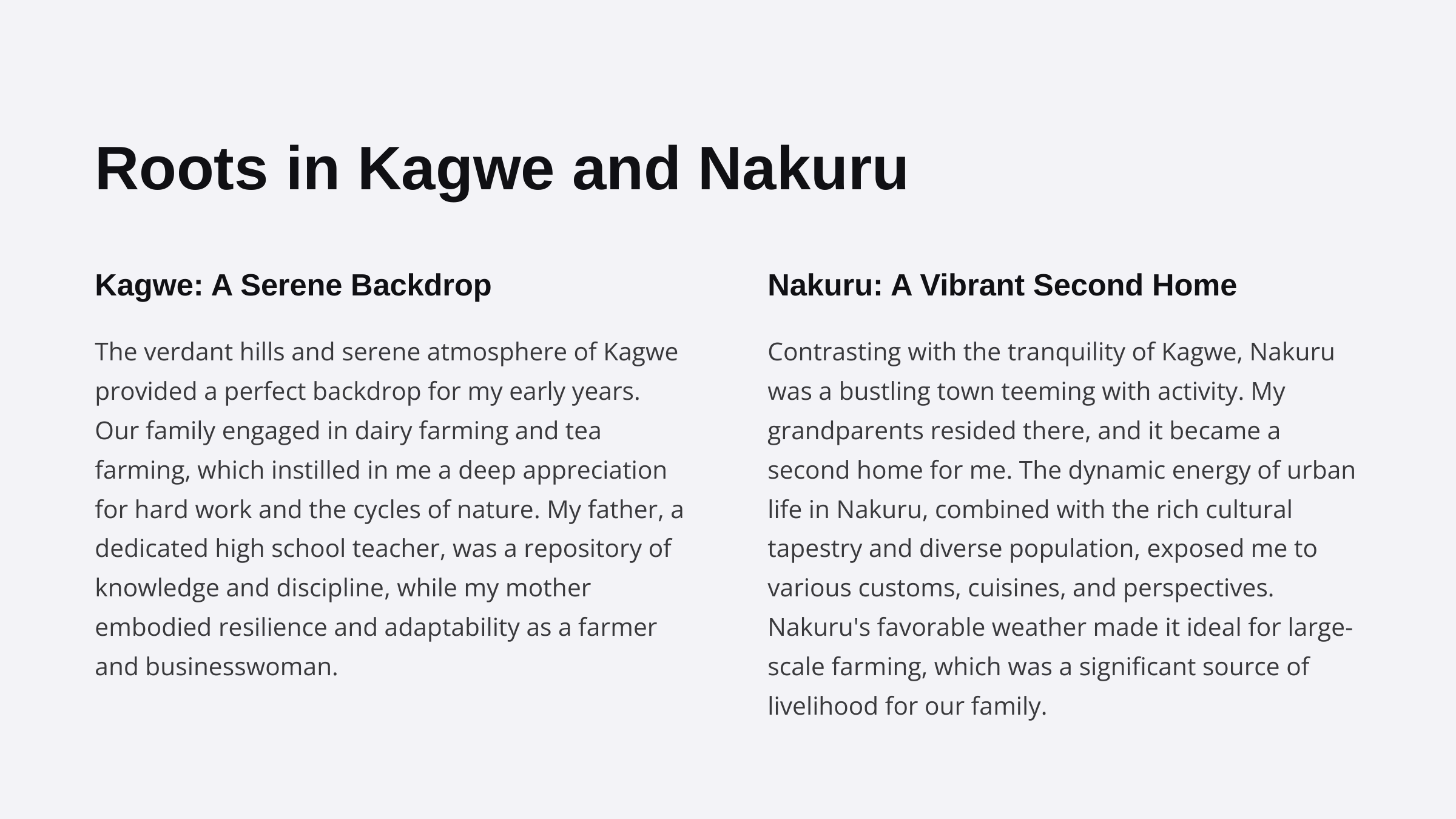

Roots in Kagwe and Nakuru
Kagwe: A Serene Backdrop
Nakuru: A Vibrant Second Home
The verdant hills and serene atmosphere of Kagwe provided a perfect backdrop for my early years. Our family engaged in dairy farming and tea farming, which instilled in me a deep appreciation for hard work and the cycles of nature. My father, a dedicated high school teacher, was a repository of knowledge and discipline, while my mother embodied resilience and adaptability as a farmer and businesswoman.
Contrasting with the tranquility of Kagwe, Nakuru was a bustling town teeming with activity. My grandparents resided there, and it became a second home for me. The dynamic energy of urban life in Nakuru, combined with the rich cultural tapestry and diverse population, exposed me to various customs, cuisines, and perspectives. Nakuru's favorable weather made it ideal for large-scale farming, which was a significant source of livelihood for our family.